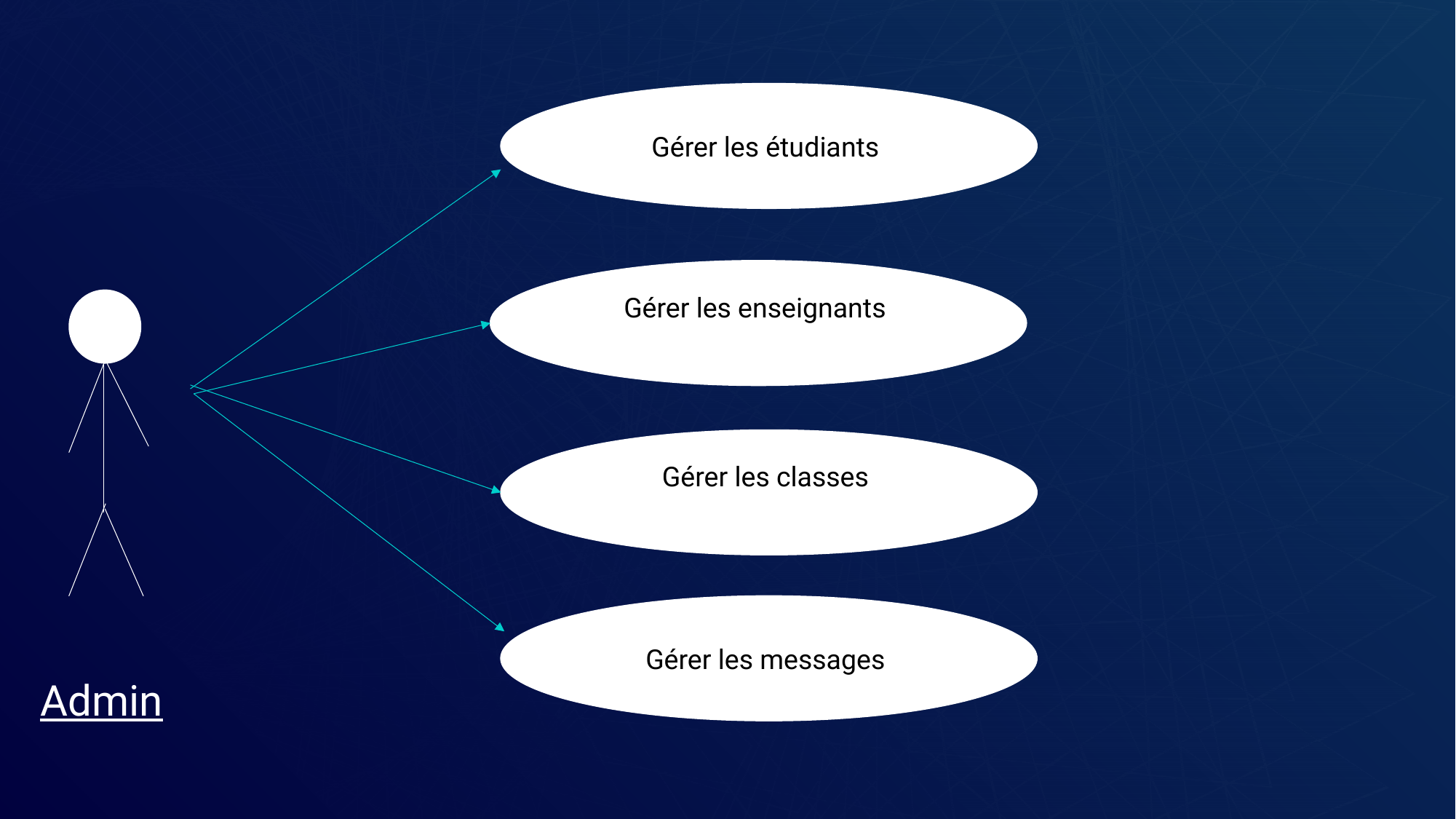

Gérer les étudiants
Gérer les enseignants

Gérer les classes

Gérer les messages
Admin